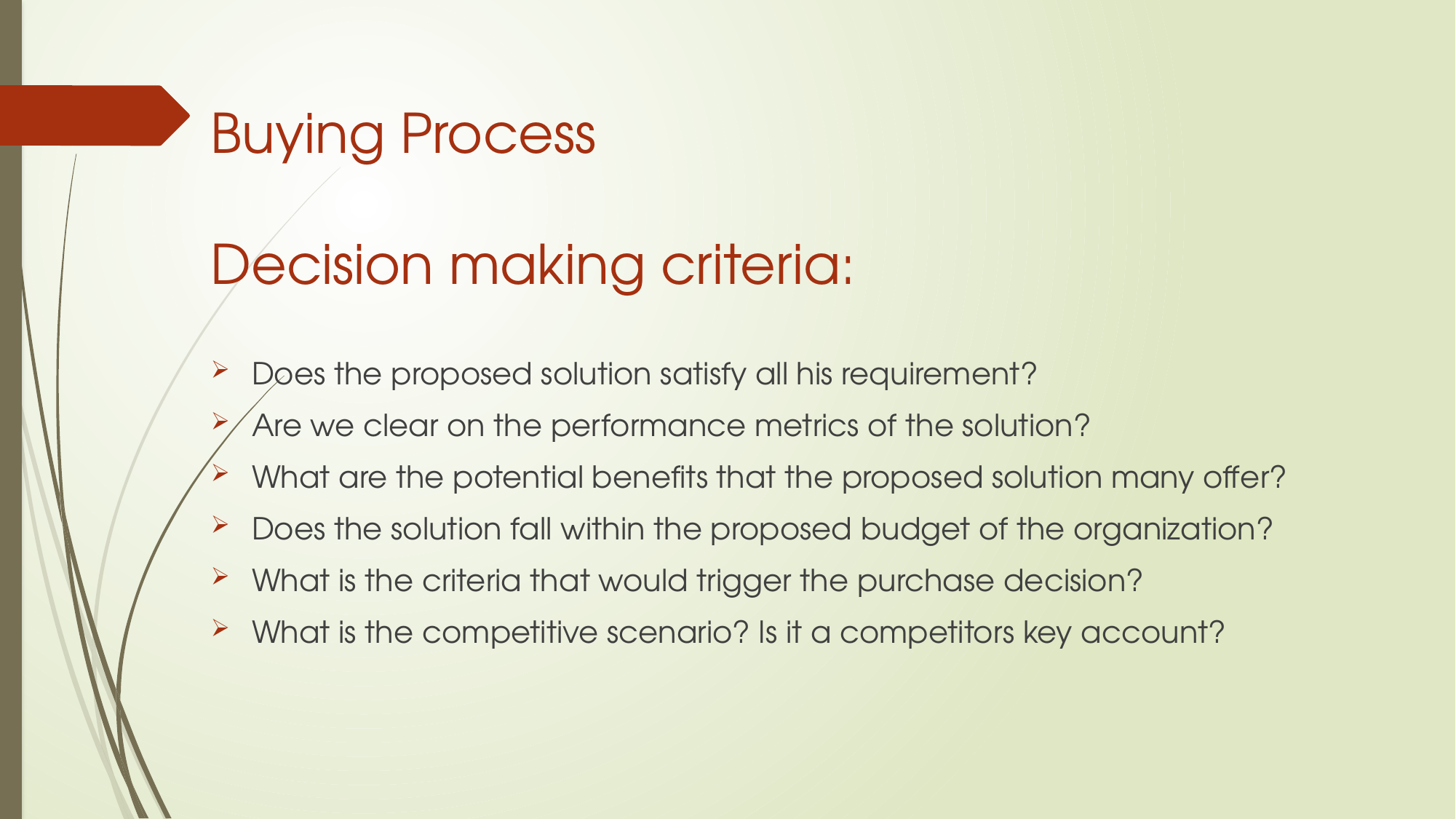

Buying Process
Decision making criteria:
Does the proposed solution satisfy all his requirement?
Are we clear on the performance metrics of the solution?
What are the potential benefits that the proposed solution many offer?
Does the solution fall within the proposed budget of the organization?
What is the criteria that would trigger the purchase decision?
What is the competitive scenario? Is it a competitors key account?